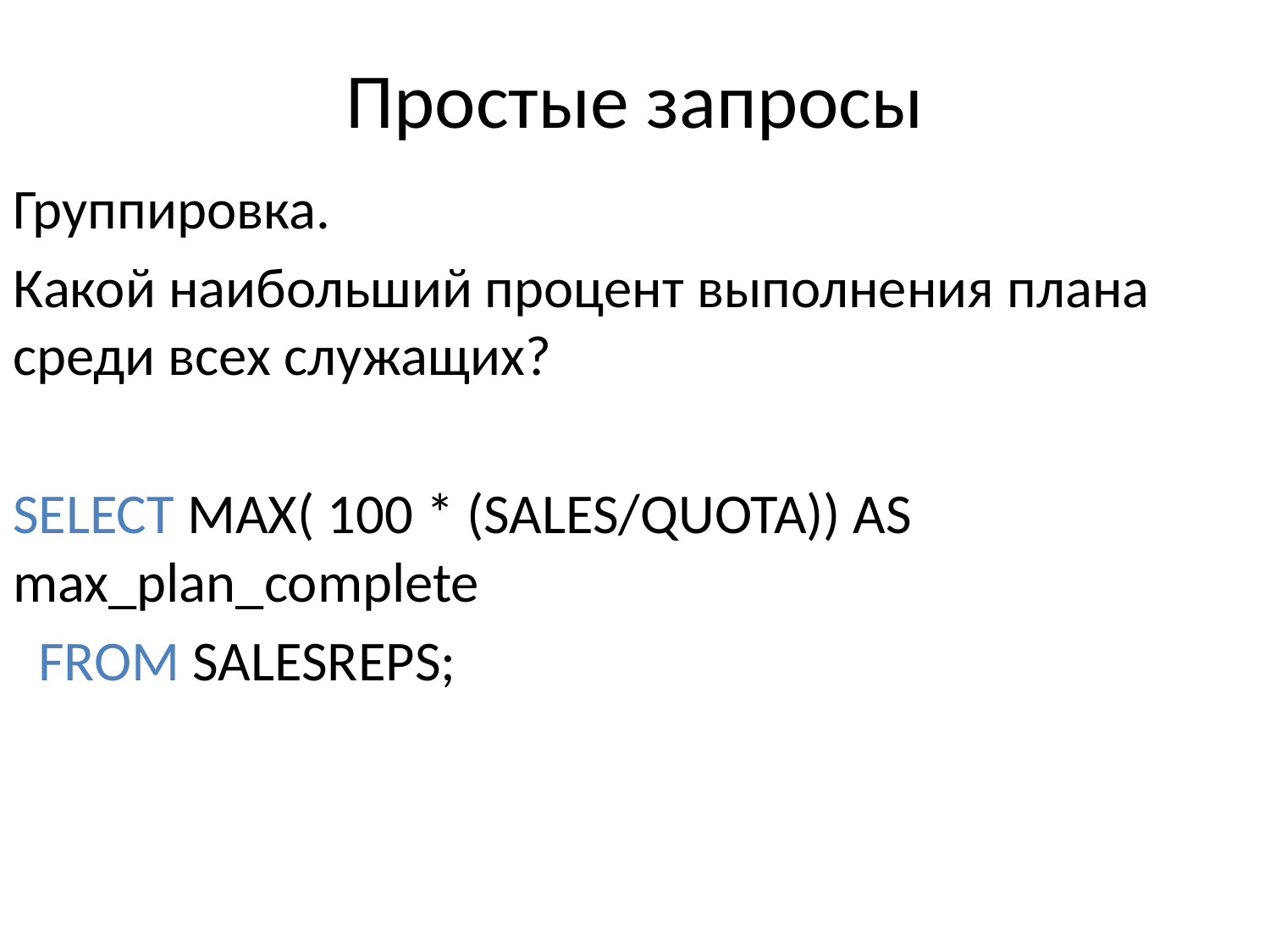

# Простые запросы
Группировка.
Какой наибольший процент выполнения плана среди всех служащих?

SELECT MAX( 100 * (SALES/QUOTA)) AS max_plan_complete
  FROM SALESREPS;